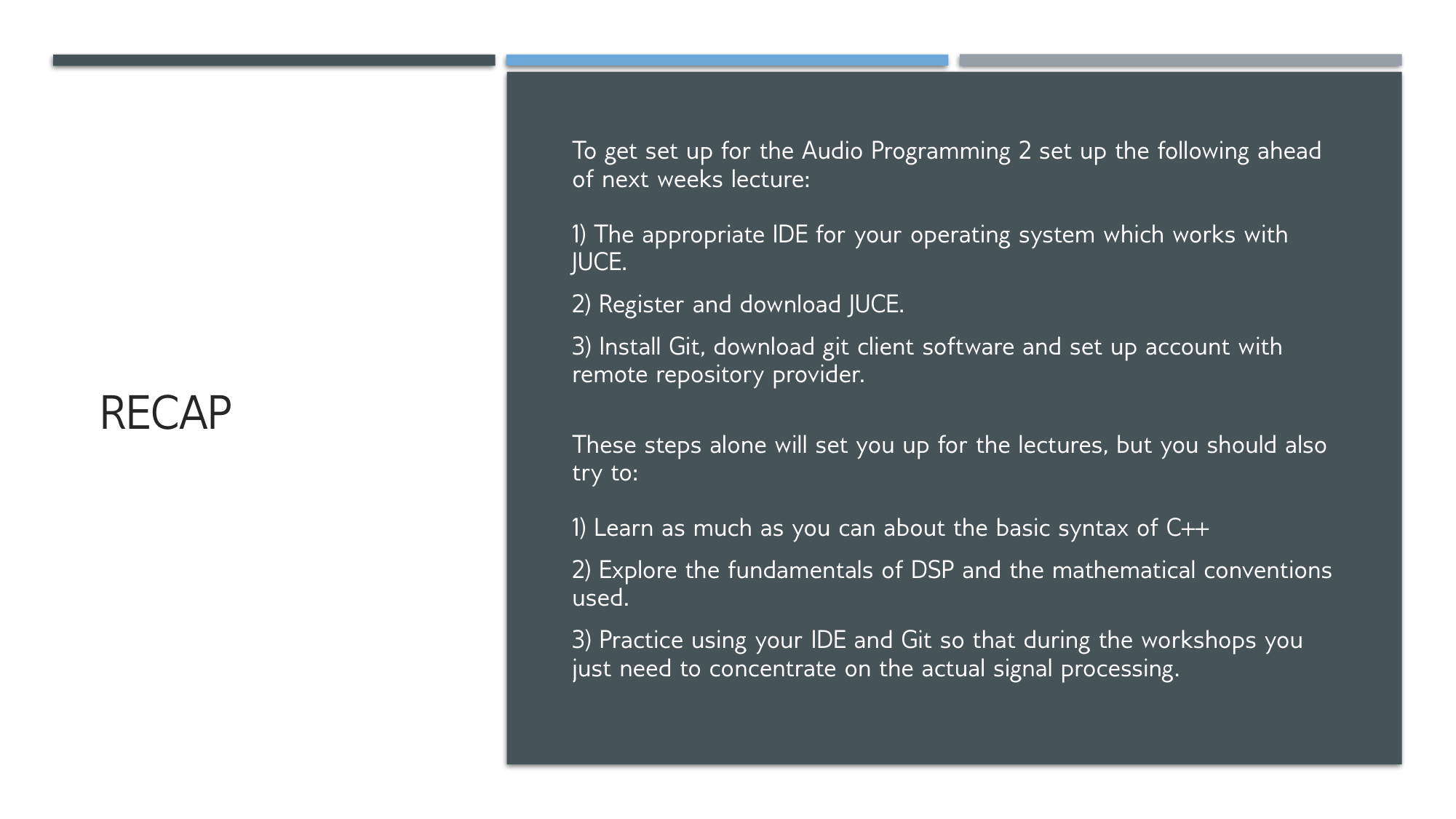

# RECAP
To get set up for the Audio Programming 2 set up the following ahead of next weeks lecture:
1) The appropriate IDE for your operating system which works with JUCE.
2) Register and download JUCE.
3) Install Git, download git client software and set up account with remote repository provider.
These steps alone will set you up for the lectures, but you should also try to:
1) Learn as much as you can about the basic syntax of C++
2) Explore the fundamentals of DSP and the mathematical conventions used.
3) Practice using your IDE and Git so that during the workshops you just need to concentrate on the actual signal processing.